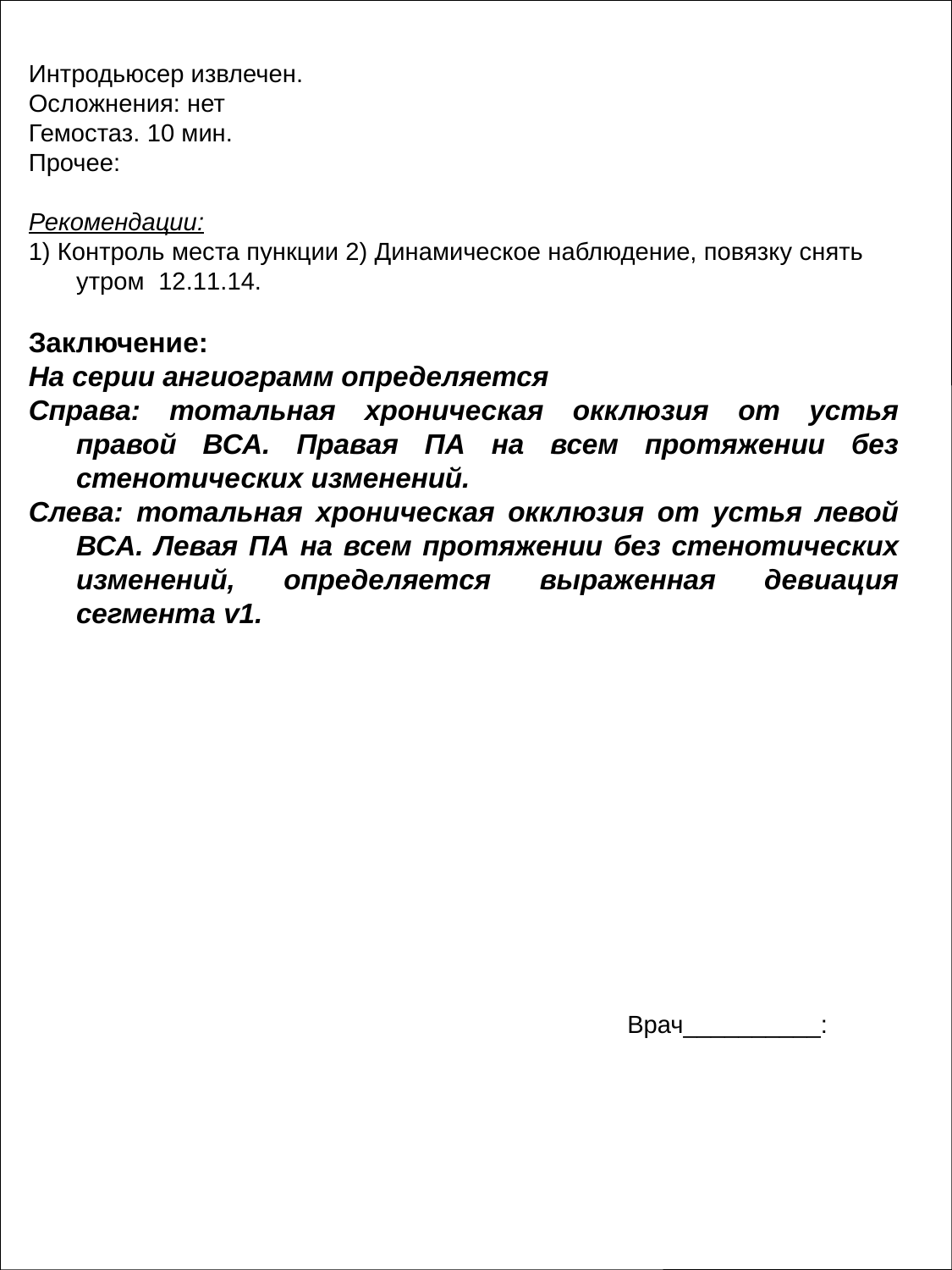

Интродьюсер извлечен.
Осложнения: нет
Гемостаз. 10 мин.
Прочее:

Рекомендации:
1) Контроль места пункции 2) Динамическое наблюдение, повязку снять утром  12.11.14.

Заключение:
На серии ангиограмм определяется
Справа: тотальная хроническая окклюзия от устья правой ВСА. Правая ПА на всем протяжении без стенотических изменений.
Слева: тотальная хроническая окклюзия от устья левой ВСА. Левая ПА на всем протяжении без стенотических изменений, определяется выраженная девиация сегмента v1.

Врач__________: